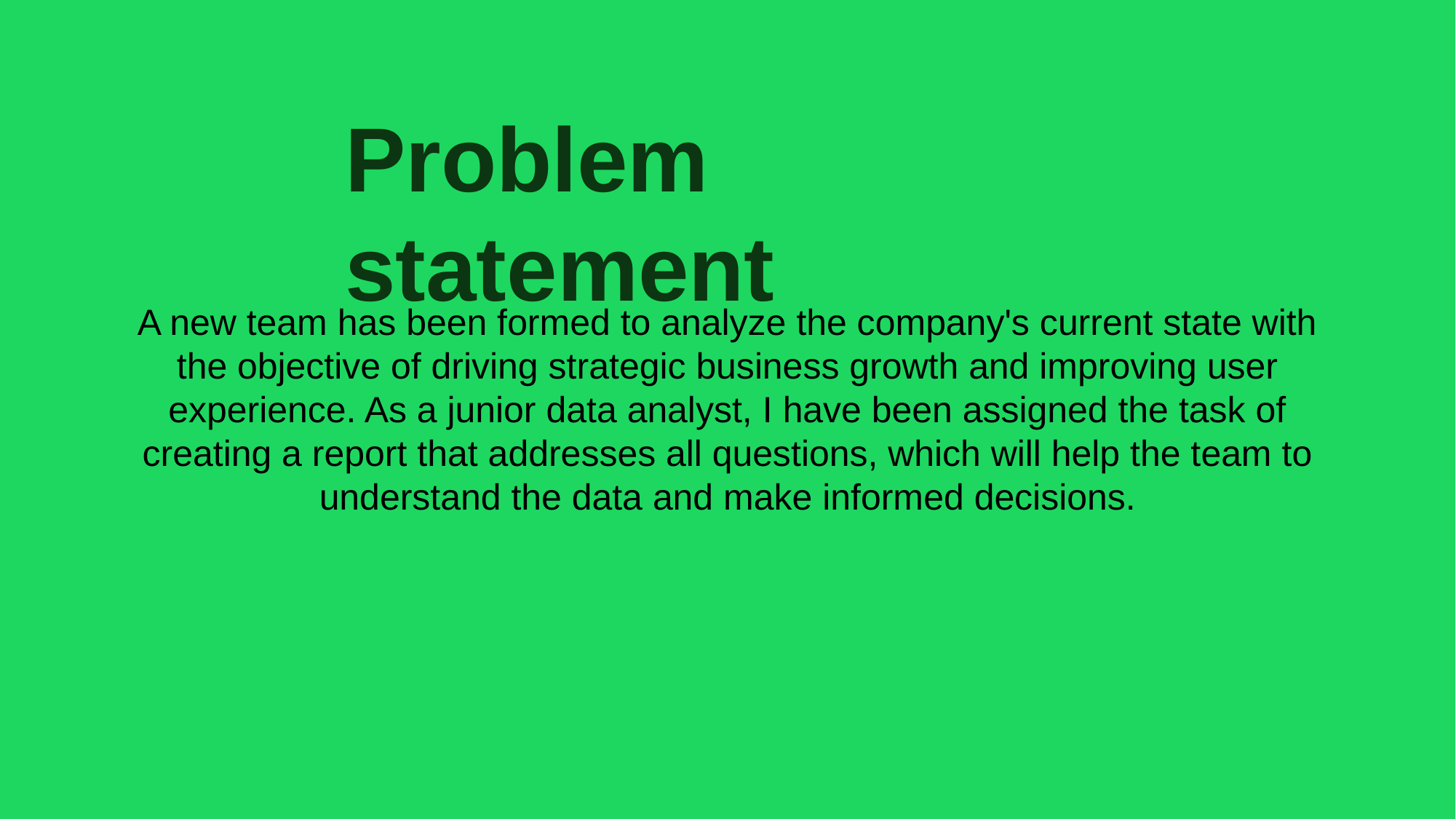

Problem statement
A new team has been formed to analyze the company's current state with the objective of driving strategic business growth and improving user experience. As a junior data analyst, I have been assigned the task of creating a report that addresses all questions, which will help the team to understand the data and make informed decisions.